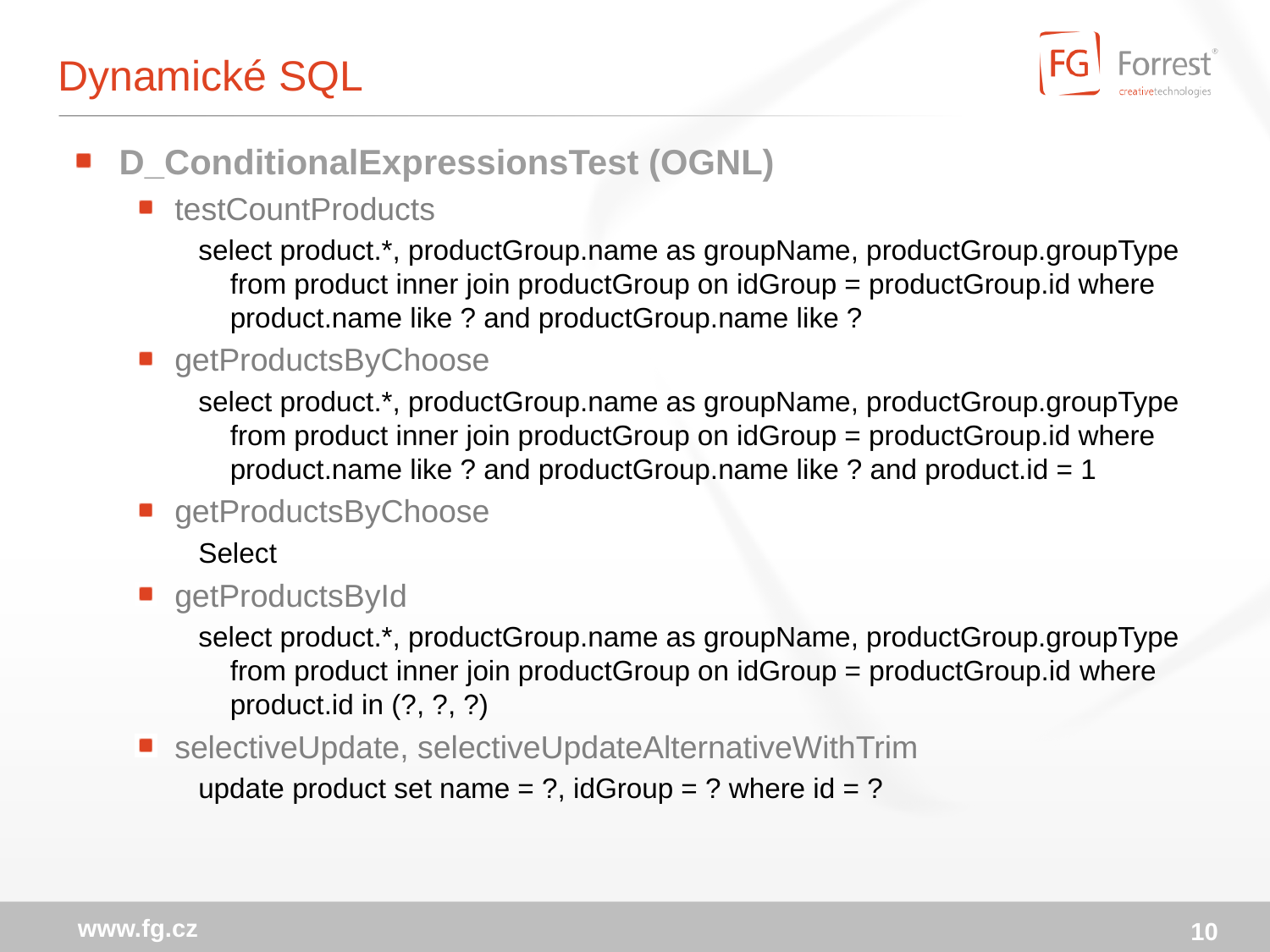

# Dynamické SQL
D_ConditionalExpressionsTest (OGNL)
testCountProducts
select product.*, productGroup.name as groupName, productGroup.groupType from product inner join productGroup on idGroup = productGroup.id where product.name like ? and productGroup.name like ?
getProductsByChoose
select product.*, productGroup.name as groupName, productGroup.groupType from product inner join productGroup on idGroup = productGroup.id where product.name like ? and productGroup.name like ? and product.id = 1
getProductsByChoose
Select
getProductsById
select product.*, productGroup.name as groupName, productGroup.groupType from product inner join productGroup on idGroup = productGroup.id where product.id in (?, ?, ?)
selectiveUpdate, selectiveUpdateAlternativeWithTrim
update product set name = ?, idGroup = ? where id = ?
www.fg.cz
10